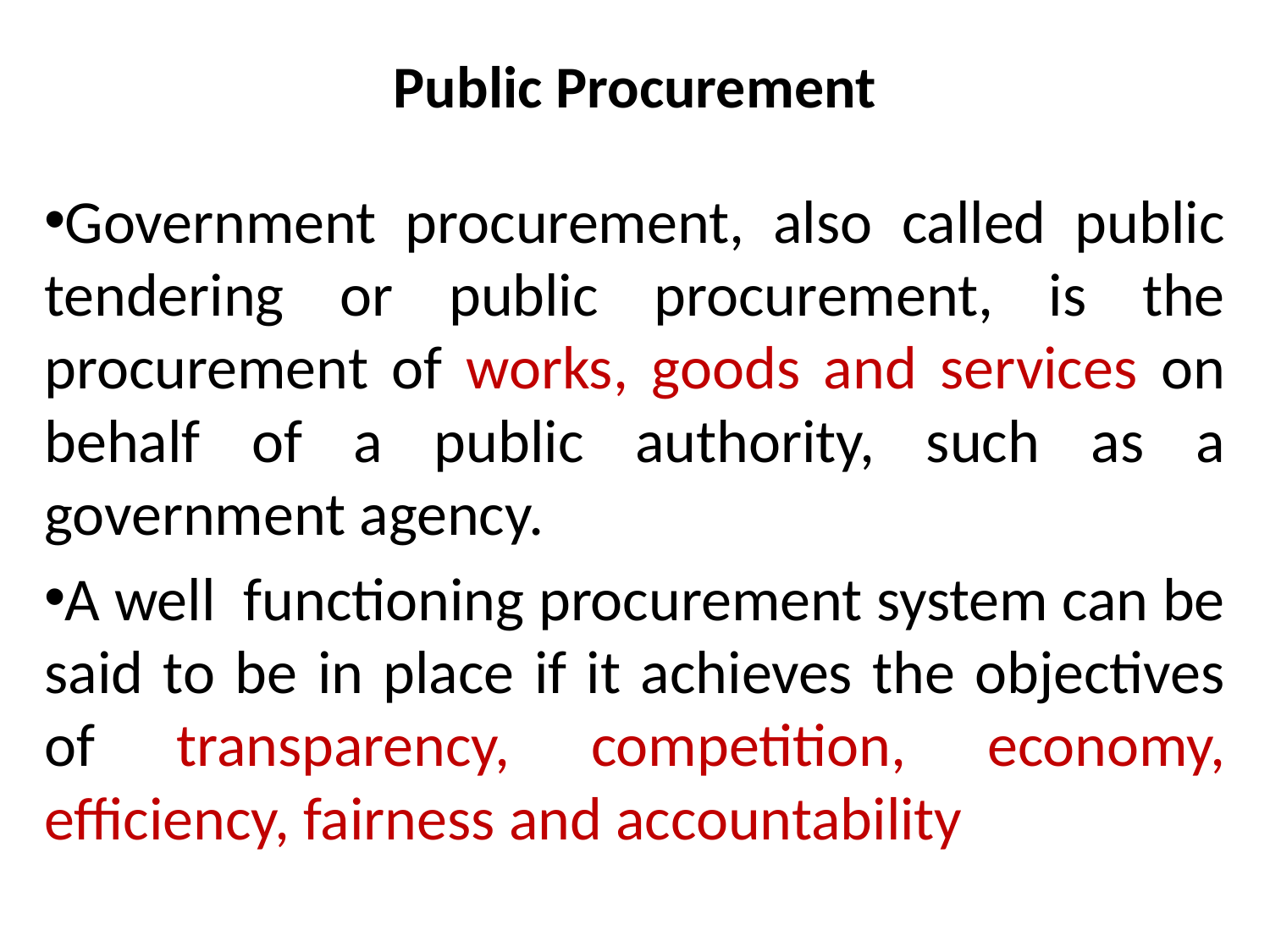

# Public Procurement
Government procurement, also called public tendering or public procurement, is the procurement of works, goods and services on behalf of a public authority, such as a government agency.
A well  functioning procurement system can be said to be in place if it achieves the objectives of transparency, competition, economy, efficiency, fairness and accountability